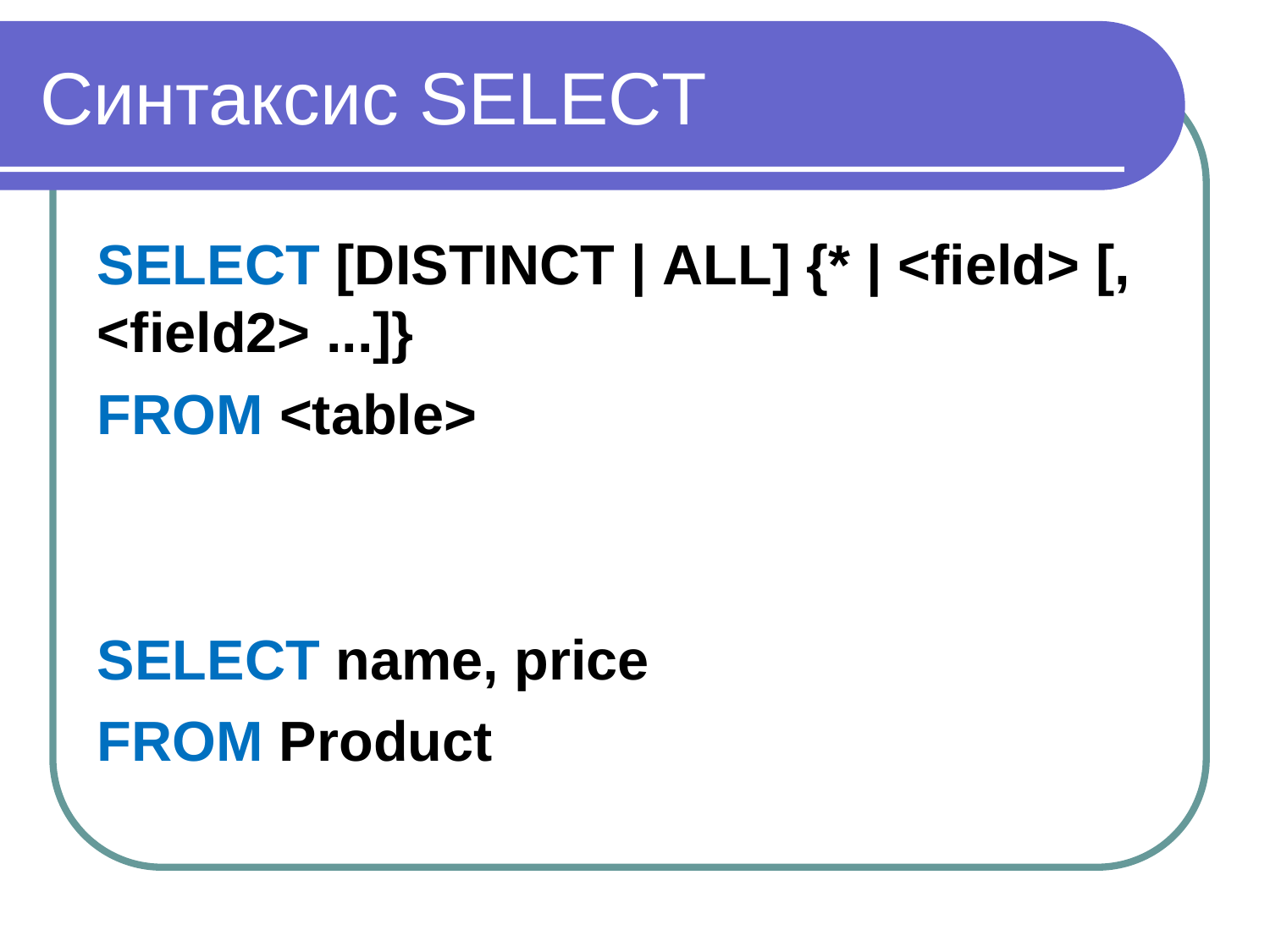

Синтаксис SELECT
SELECT [DISTINCT | ALL] {* | <field> [, <field2> ...]}
FROM <table>

SELECT name, price
FROM Product